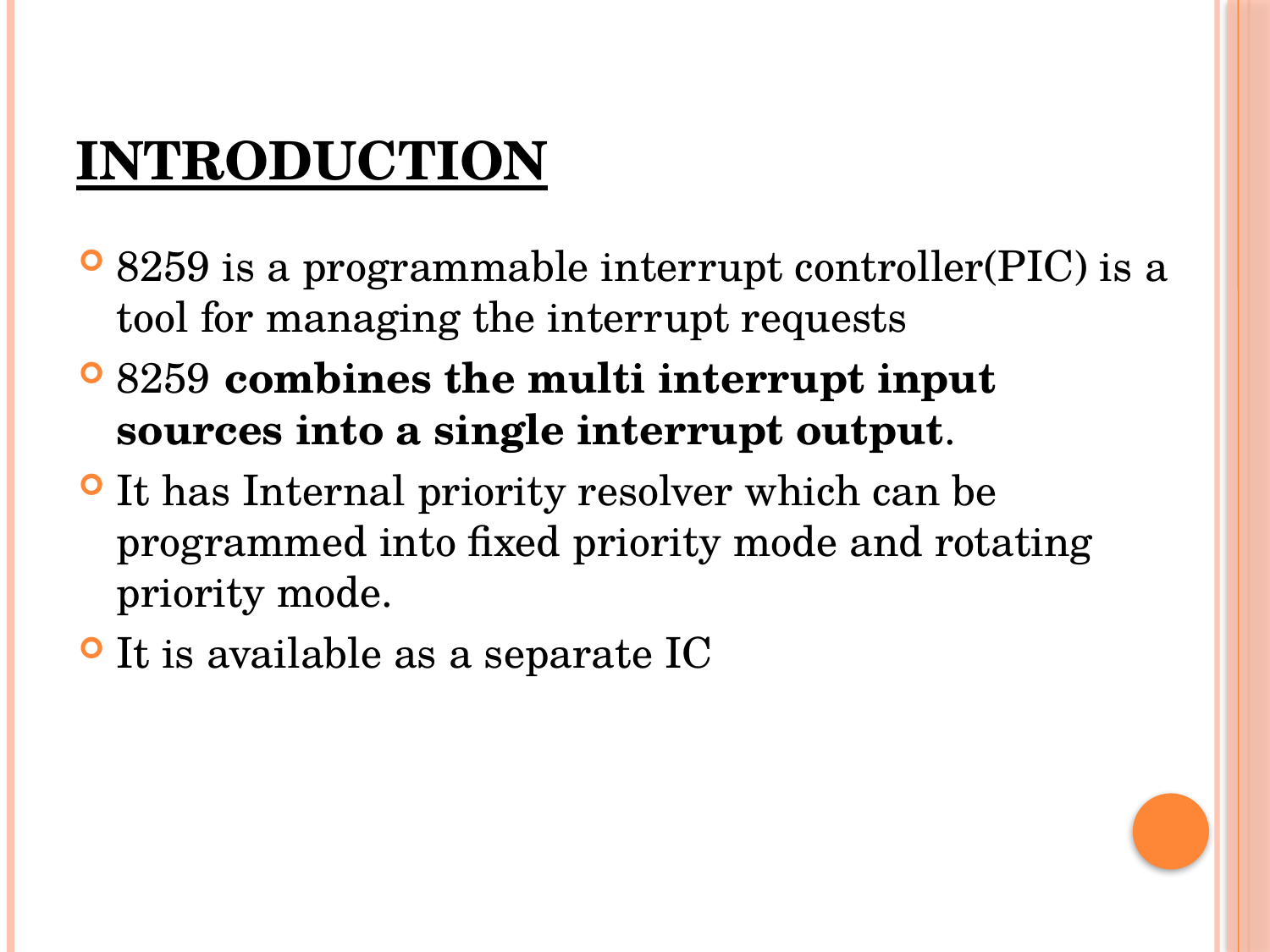

# Introduction
8259 is a programmable interrupt controller(PIC) is a tool for managing the interrupt requests
8259 combines the multi interrupt input sources into a single interrupt output.
It has Internal priority resolver which can be programmed into fixed priority mode and rotating priority mode.
It is available as a separate IC